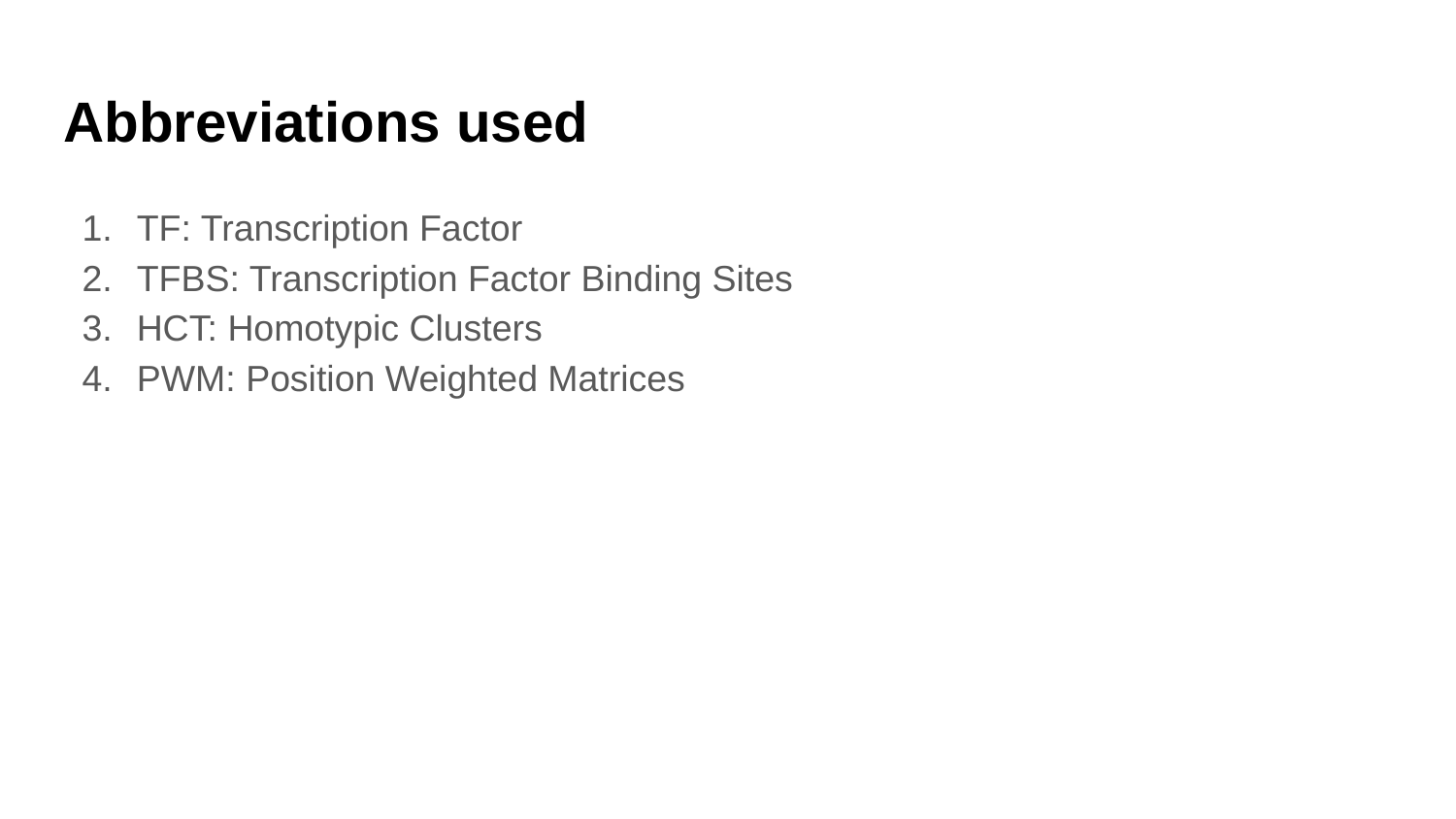

Abbreviations used
TF: Transcription Factor
TFBS: Transcription Factor Binding Sites
HCT: Homotypic Clusters
PWM: Position Weighted Matrices